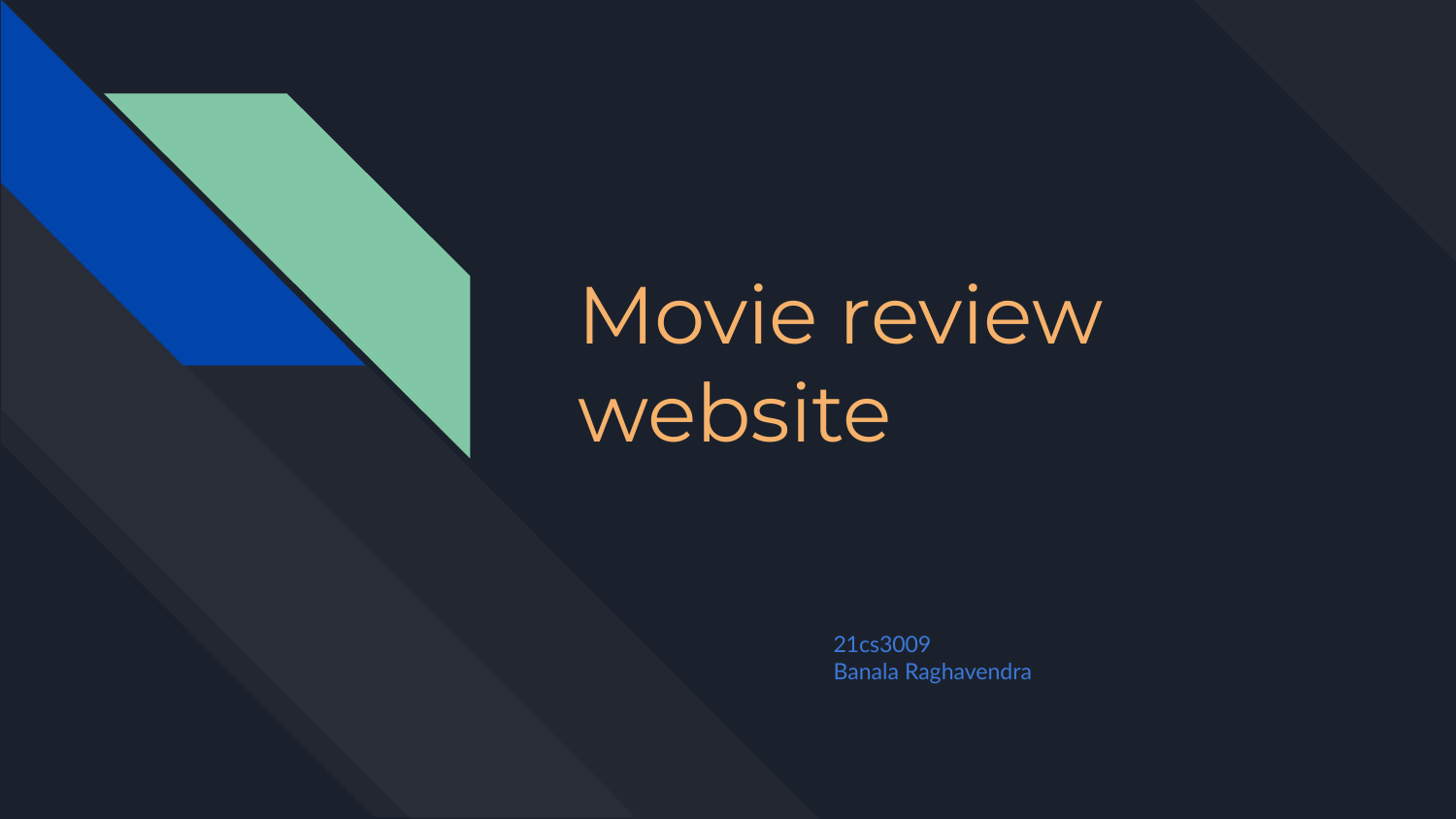

# Movie review website
21cs3009
Banala Raghavendra